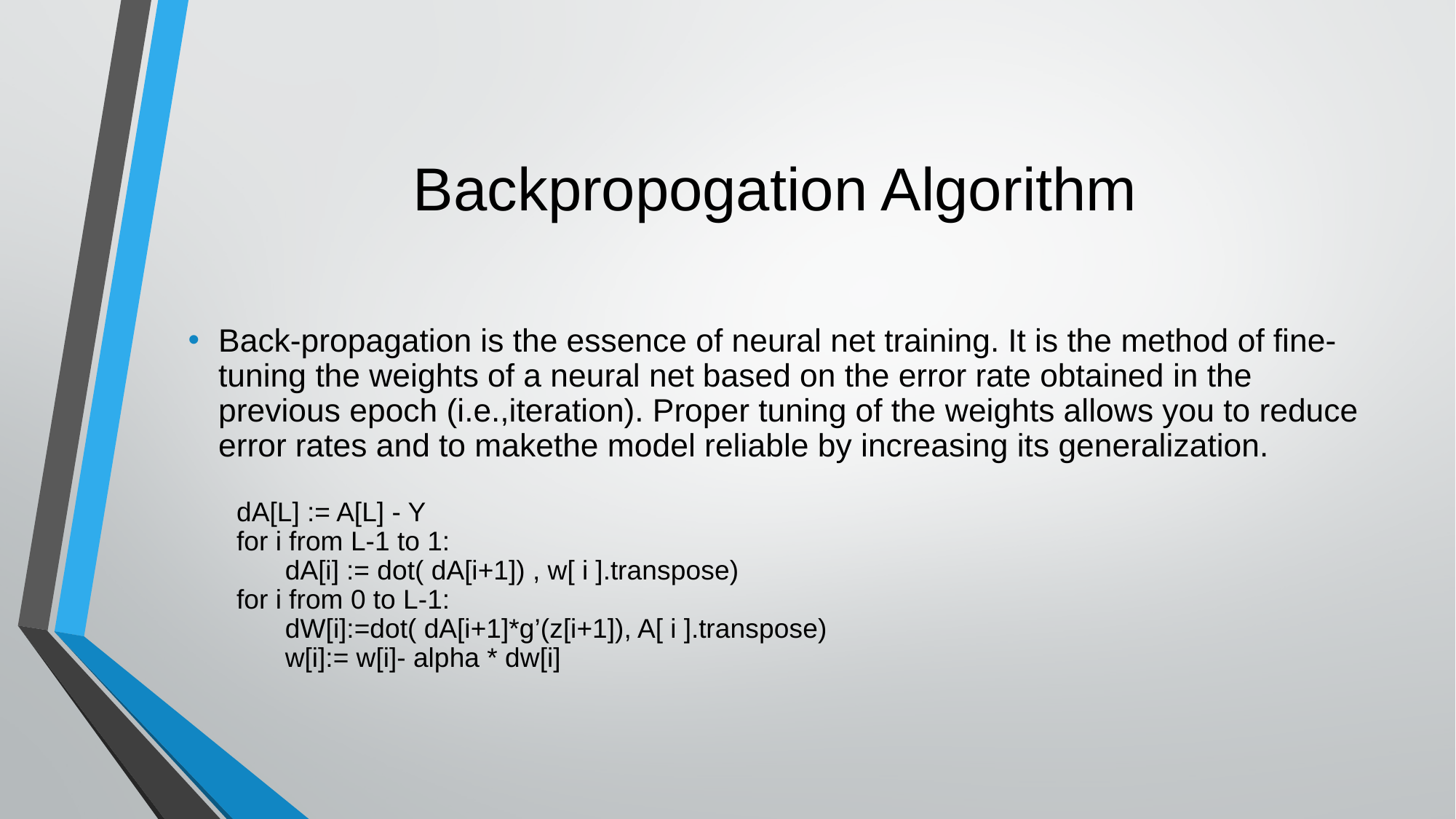

# Backpropogation Algorithm
Back-propagation is the essence of neural net training. It is the method of fine-tuning the weights of a neural net based on the error rate obtained in the previous epoch (i.e.,iteration). Proper tuning of the weights allows you to reduce error rates and to makethe model reliable by increasing its generalization.

dA[L] := A[L] - Y
for i from L-1 to 1:
dA[i] := dot( dA[i+1]) , w[ i ].transpose)
for i from 0 to L-1:
dW[i]:=dot( dA[i+1]*g’(z[i+1]), A[ i ].transpose)
w[i]:= w[i]- alpha * dw[i]